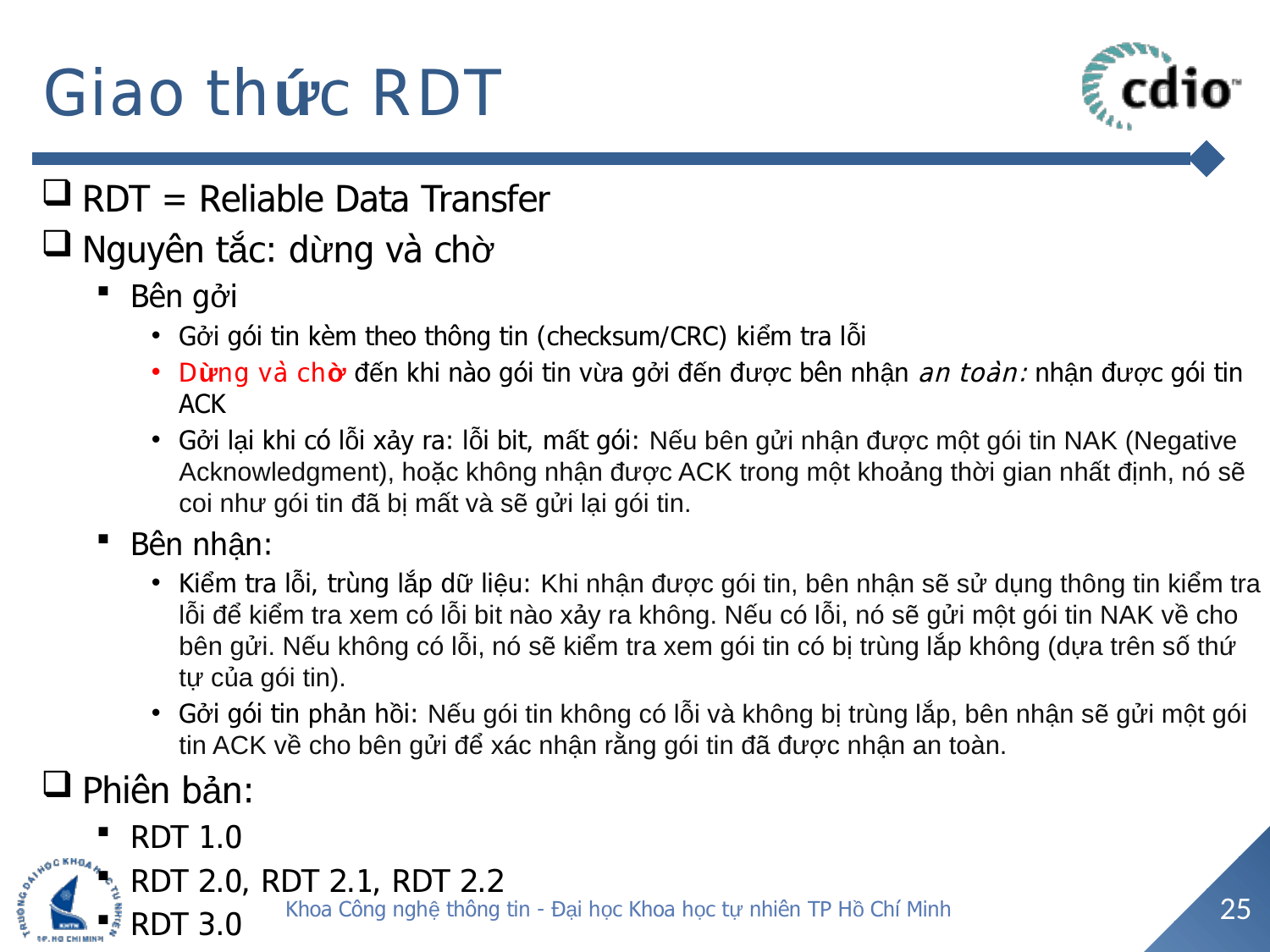

# Giao thức RDT
RDT = Reliable Data Transfer
Nguyên tắc: dừng và chờ
Bên gởi
Gởi gói tin kèm theo thông tin (checksum/CRC) kiểm tra lỗi
Dừng và chờ đến khi nào gói tin vừa gởi đến được bên nhận an toàn: nhận được gói tin ACK
Gởi lại khi có lỗi xảy ra: lỗi bit, mất gói: Nếu bên gửi nhận được một gói tin NAK (Negative Acknowledgment), hoặc không nhận được ACK trong một khoảng thời gian nhất định, nó sẽ coi như gói tin đã bị mất và sẽ gửi lại gói tin.
Bên nhận:
Kiểm tra lỗi, trùng lắp dữ liệu: Khi nhận được gói tin, bên nhận sẽ sử dụng thông tin kiểm tra lỗi để kiểm tra xem có lỗi bit nào xảy ra không. Nếu có lỗi, nó sẽ gửi một gói tin NAK về cho bên gửi. Nếu không có lỗi, nó sẽ kiểm tra xem gói tin có bị trùng lắp không (dựa trên số thứ tự của gói tin).
Gởi gói tin phản hồi: Nếu gói tin không có lỗi và không bị trùng lắp, bên nhận sẽ gửi một gói tin ACK về cho bên gửi để xác nhận rằng gói tin đã được nhận an toàn.
Phiên bản:
RDT 1.0
RDT 2.0, RDT 2.1, RDT 2.2
RDT 3.0

25
Khoa Công nghệ thông tin - Đại học Khoa học tự nhiên TP Hồ Chí Minh